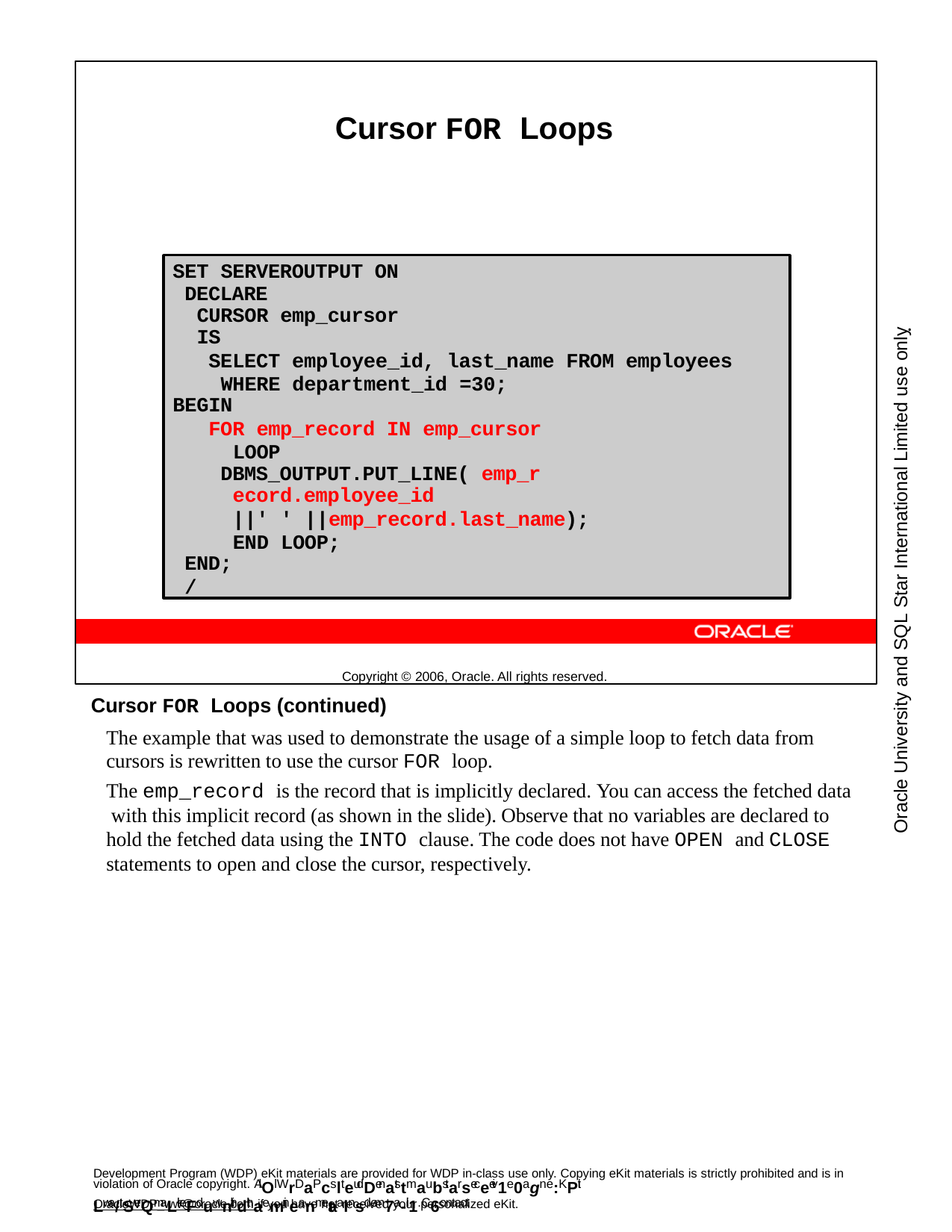

Cursor FOR Loops

Copyright © 2006, Oracle. All rights reserved.
SET SERVEROUTPUT ON  DECLARE
CURSOR emp_cursor IS
SELECT employee_id, last_name FROM employees  WHERE department_id =30;
BEGIN
FOR emp_record IN emp_cursor  LOOP
DBMS_OUTPUT.PUT_LINE( emp_record.employee_id
||' ' ||emp_record.last_name);  END LOOP;
END;
/
Oracle University and SQL Star International Limited use onlyฺ

Cursor FOR Loops (continued)
The example that was used to demonstrate the usage of a simple loop to fetch data from  cursors is rewritten to use the cursor FOR loop.
The emp_record is the record that is implicitly declared. You can access the fetched data  with this implicit record (as shown in the slide). Observe that no variables are declared to  hold the fetched data using the INTO clause. The code does not have OPEN and CLOSE  statements to open and close the cursor, respectively.
Development Program (WDP) eKit materials are provided for WDP in-class use only. Copying eKit materials is strictly prohibited and is in
violation of Oracle copyright. AlOl WrDaPcslteudDenatstmaubstarseceeiv1e0agn e:KPit Lwa/tSerQmaLrkeFduwnithdthaemir neanmetaalnsd em7a-il1. C6ontact
OracleWDP_ww@oracle.com if you have not received your personalized eKit.